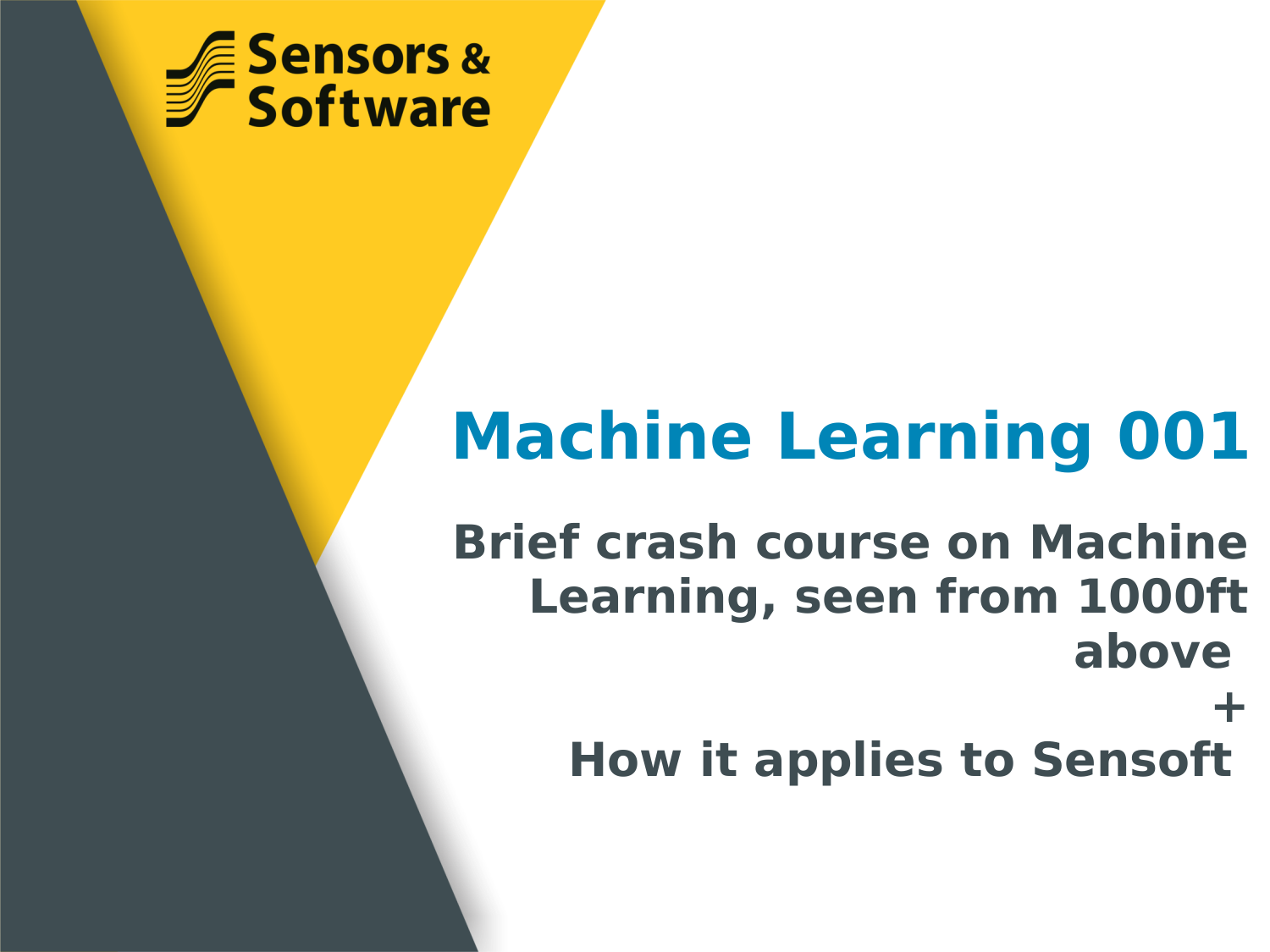

# Machine Learning 001
Brief crash course on Machine Learning, seen from 1000ft above
+
How it applies to Sensoft